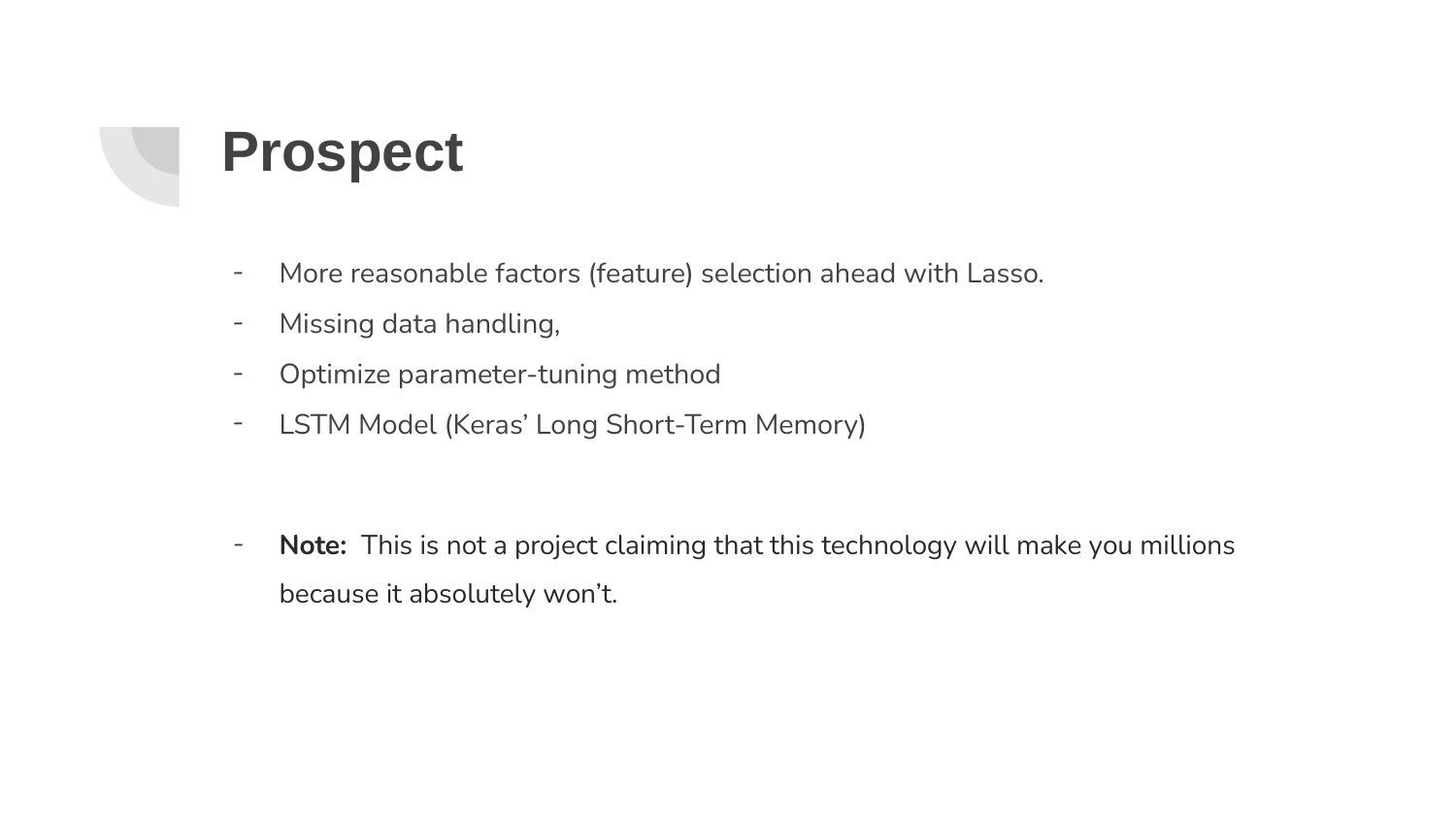

# Prospect
More reasonable factors (feature) selection ahead with Lasso.
Missing data handling,
Optimize parameter-tuning method
LSTM Model (Keras’ Long Short-Term Memory)

Note:  This is not a project claiming that this technology will make you millions because it absolutely won’t.